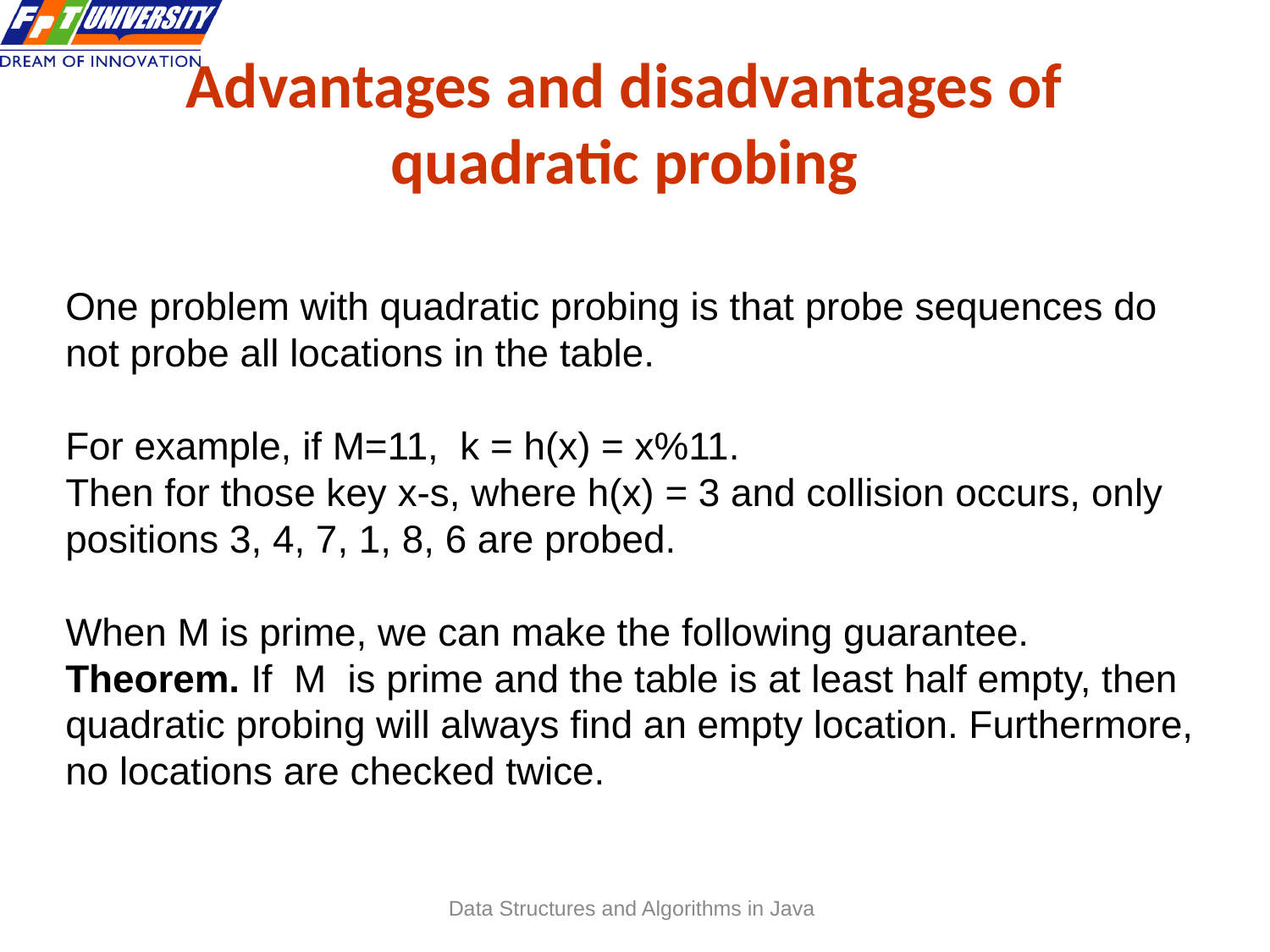

Advantages and disadvantages of quadratic probing
 20
One problem with quadratic probing is that probe sequences do not probe all locations in the table.

For example, if M=11,  k = h(x) = x%11.
Then for those key x-s, where h(x) = 3 and collision occurs, only positions 3, 4, 7, 1, 8, 6 are probed.

When M is prime, we can make the following guarantee.
Theorem. If  M  is prime and the table is at least half empty, then quadratic probing will always find an empty location. Furthermore, no locations are checked twice.
Data Structures and Algorithms in Java